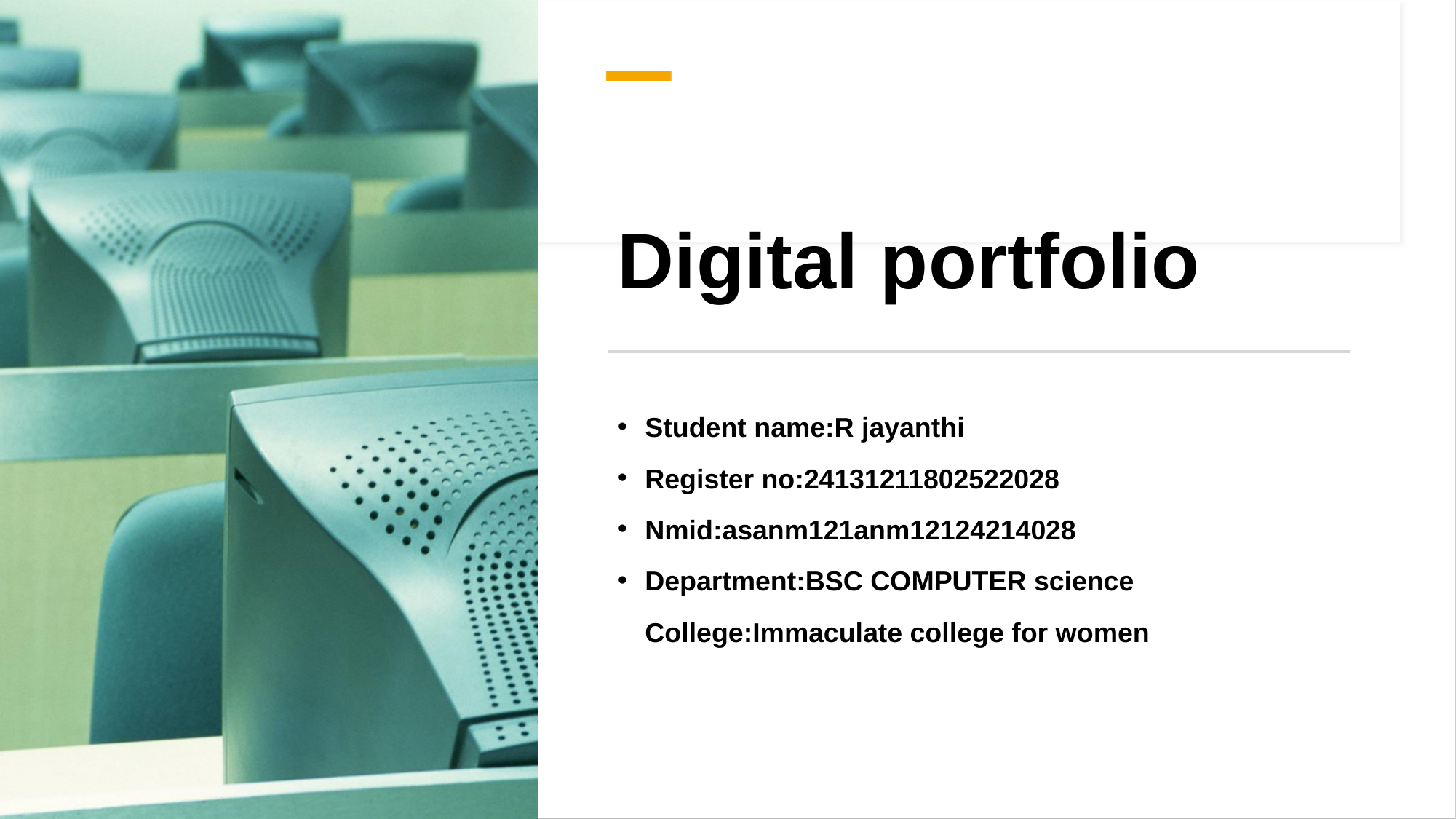

Digital portfolio

• • • •
Student name:R jayanthi
Register no:24131211802522028
Nmid:asanm121anm12124214028
Department:BSC COMPUTER science
College:Immaculate college for women